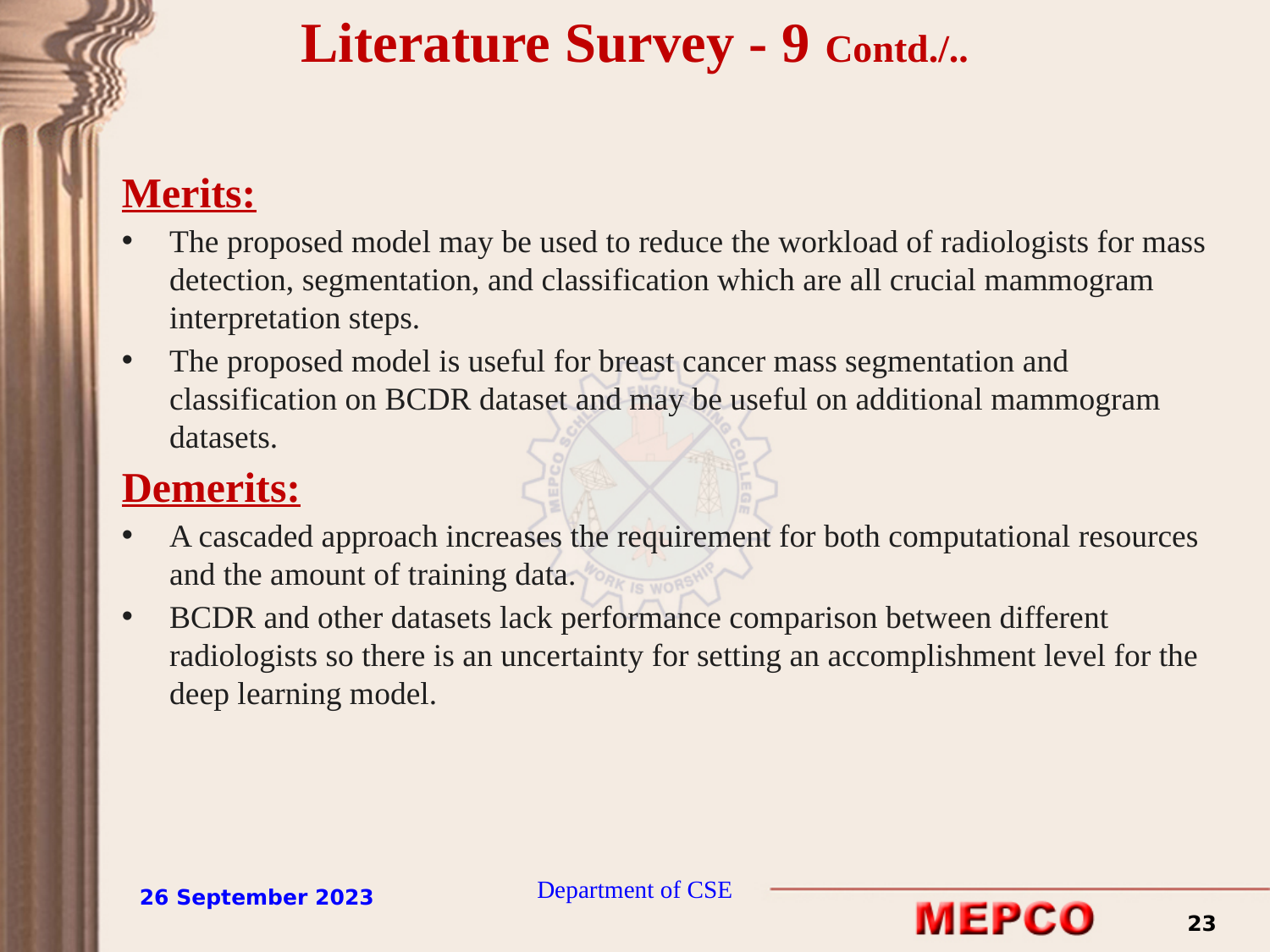

Literature Survey - 9 Contd./..
Merits:
The proposed model may be used to reduce the workload of radiologists for mass detection, segmentation, and classification which are all crucial mammogram interpretation steps.
The proposed model is useful for breast cancer mass segmentation and classification on BCDR dataset and may be useful on additional mammogram datasets.
Demerits:
A cascaded approach increases the requirement for both computational resources and the amount of training data.
BCDR and other datasets lack performance comparison between different radiologists so there is an uncertainty for setting an accomplishment level for the deep learning model.
Department of CSE